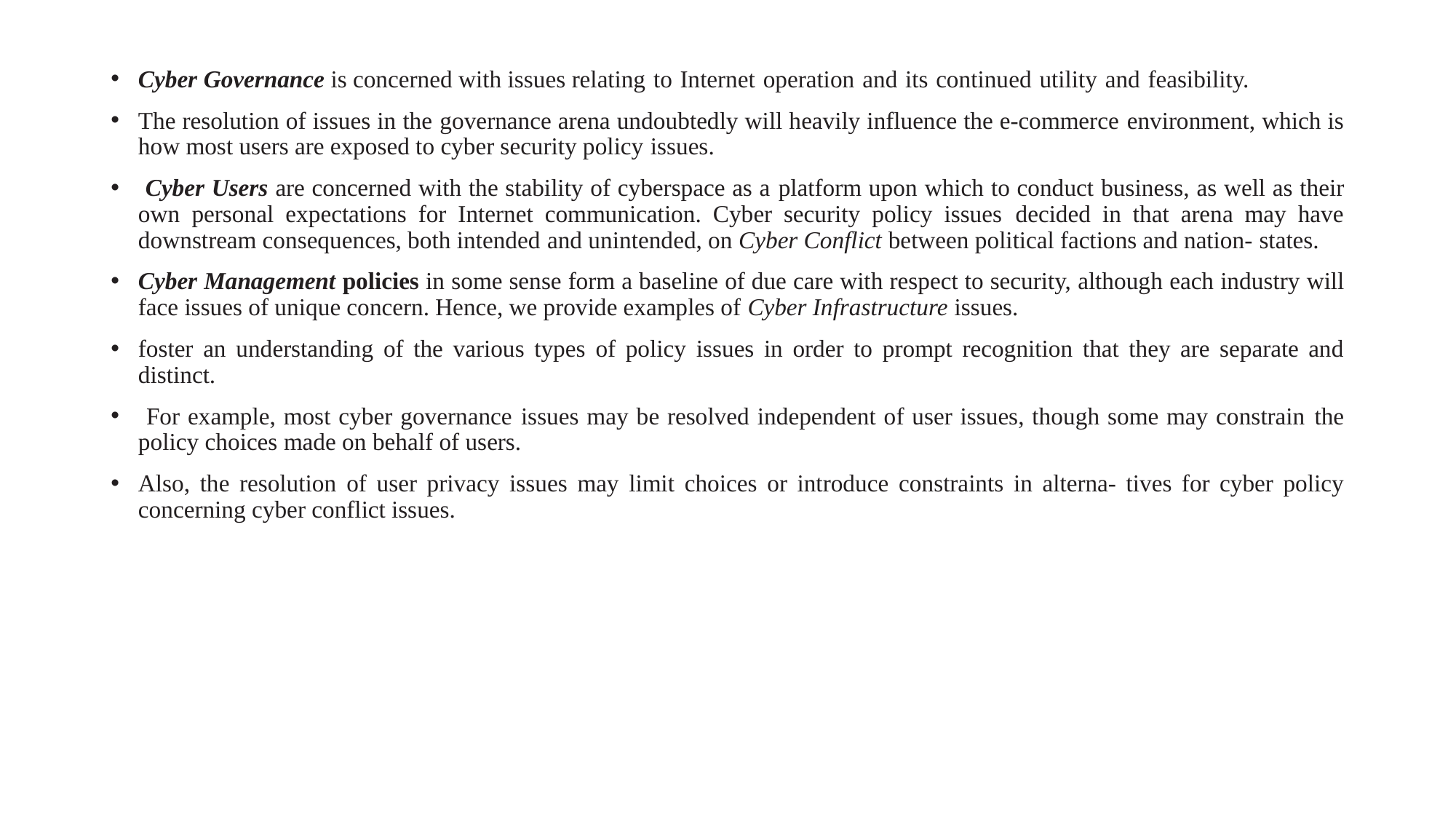

Cyber Governance is concerned with issues relating to Internet operation and its continued utility and feasibility.
The resolution of issues in the governance arena undoubtedly will heavily influence the e-commerce environment, which is how most users are exposed to cyber security policy issues.
 Cyber Users are concerned with the stability of cyberspace as a platform upon which to conduct business, as well as their own personal expectations for Internet communication. Cyber security policy issues decided in that arena may have downstream consequences, both intended and unintended, on Cyber Conflict between political factions and nation- states.
Cyber Management policies in some sense form a baseline of due care with respect to security, although each industry will face issues of unique concern. Hence, we provide examples of Cyber Infrastructure issues.
foster an understanding of the various types of policy issues in order to prompt recognition that they are separate and distinct.
 For example, most cyber governance issues may be resolved independent of user issues, though some may constrain the policy choices made on behalf of users.
Also, the resolution of user privacy issues may limit choices or introduce constraints in alterna- tives for cyber policy concerning cyber conflict issues.